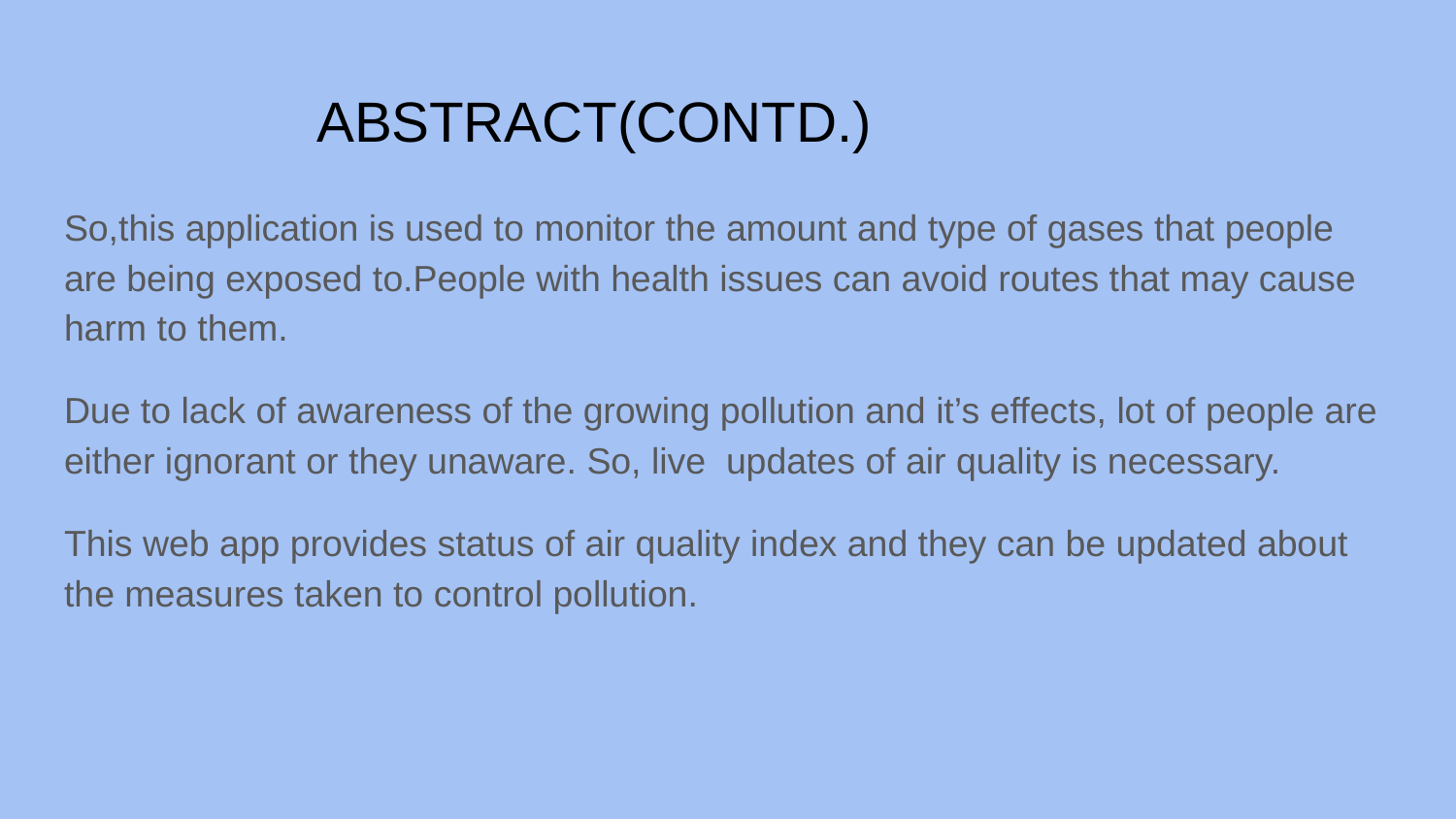

# ABSTRACT(CONTD.)
So,this application is used to monitor the amount and type of gases that people are being exposed to.People with health issues can avoid routes that may cause harm to them.
Due to lack of awareness of the growing pollution and it’s effects, lot of people are either ignorant or they unaware. So, live  updates of air quality is necessary.
This web app provides status of air quality index and they can be updated about the measures taken to control pollution.